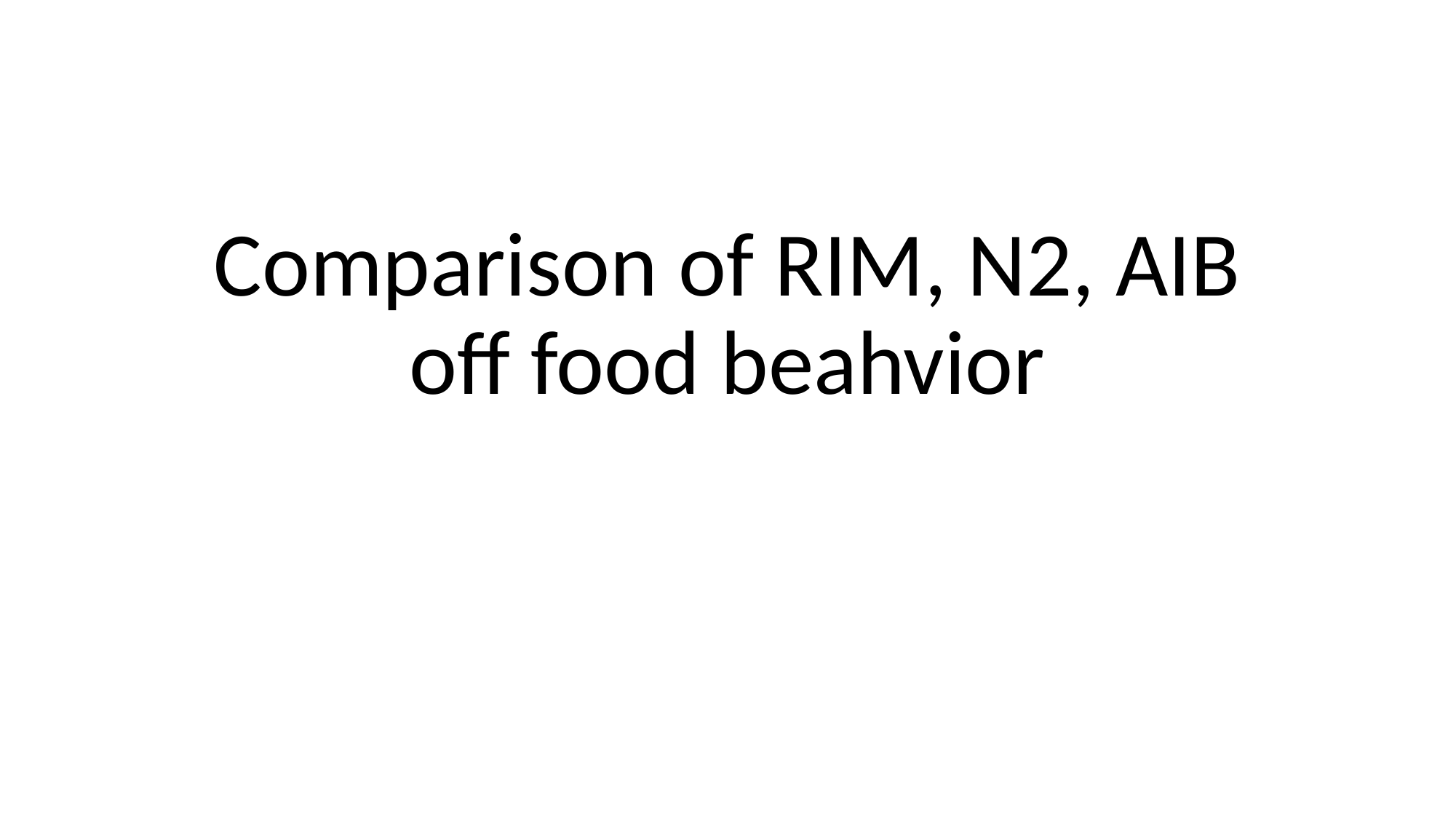

# Comparison of RIM, N2, AIB off food beahvior